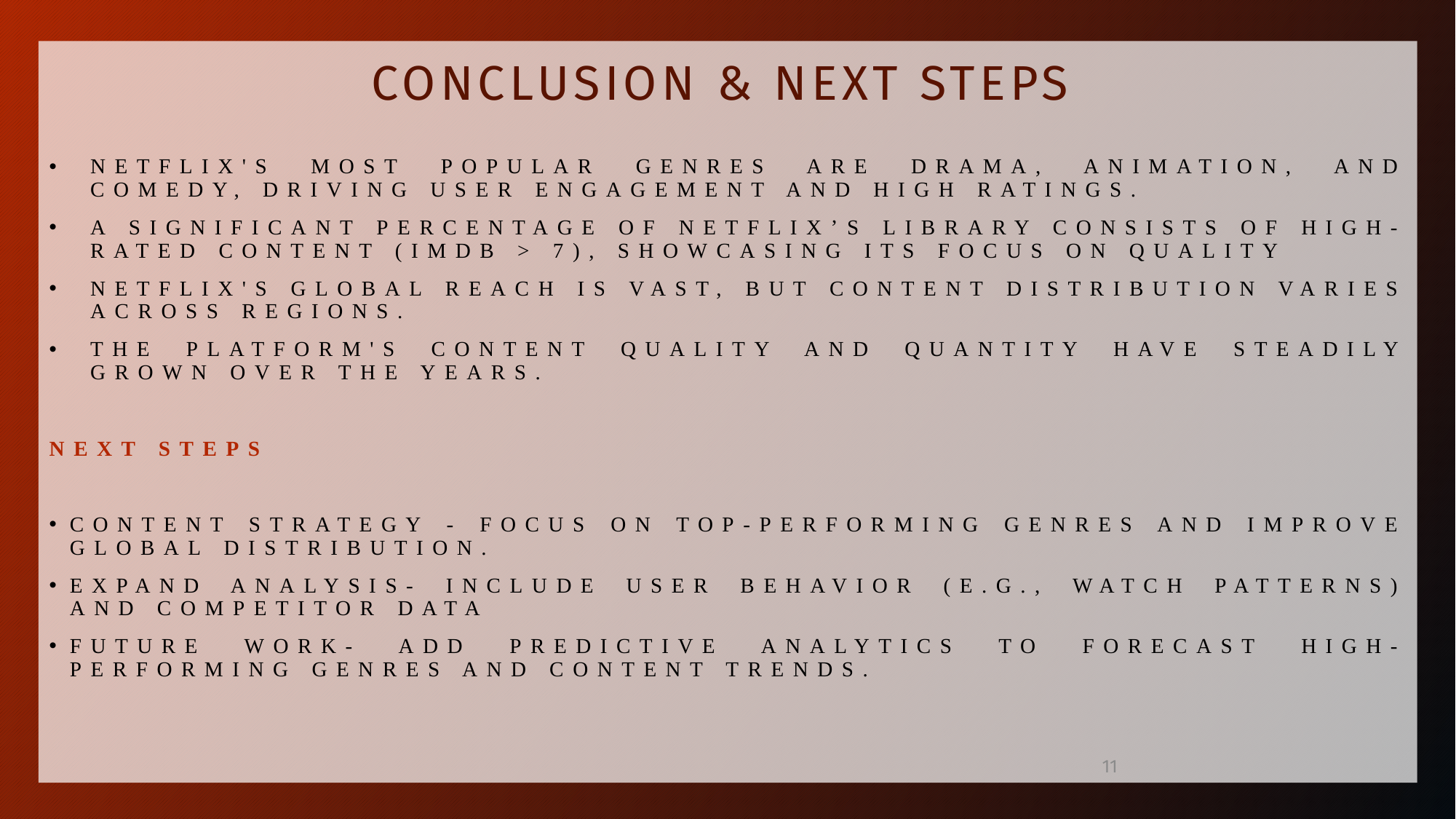

# Conclusion & next steps
Netflix's most popular genres are Drama, Animation, and Comedy, driving user engagement and high ratings.
A significant percentage of Netflix’s library consists of high-rated content (IMDB > 7), showcasing its focus on quality
Netflix's global reach is vast, but content distribution varies across regions.
The platform's content quality and quantity have steadily grown over the years.

NEXT STEPS

Content Strategy - Focus on top-performing genres and improve global distribution.
Expand Analysis- Include user behavior (e.g., watch patterns) and competitor data
Future Work- Add predictive analytics to forecast high-performing genres and content trends.

11